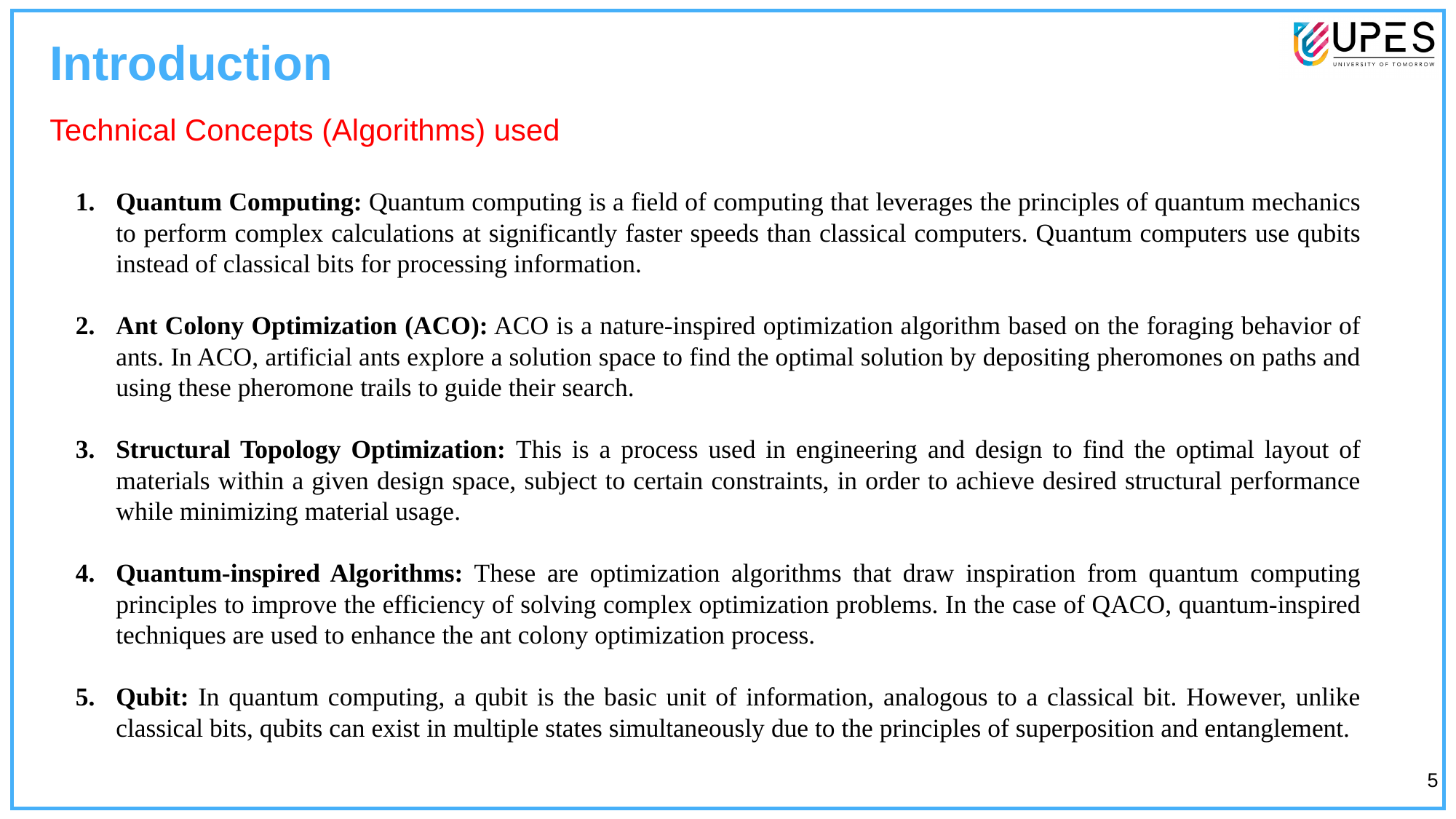

Introduction
Technical Concepts (Algorithms) used
Quantum Computing: Quantum computing is a field of computing that leverages the principles of quantum mechanics to perform complex calculations at significantly faster speeds than classical computers. Quantum computers use qubits instead of classical bits for processing information.

Ant Colony Optimization (ACO): ACO is a nature-inspired optimization algorithm based on the foraging behavior of ants. In ACO, artificial ants explore a solution space to find the optimal solution by depositing pheromones on paths and using these pheromone trails to guide their search.

Structural Topology Optimization: This is a process used in engineering and design to find the optimal layout of materials within a given design space, subject to certain constraints, in order to achieve desired structural performance while minimizing material usage.

Quantum-inspired Algorithms: These are optimization algorithms that draw inspiration from quantum computing principles to improve the efficiency of solving complex optimization problems. In the case of QACO, quantum-inspired techniques are used to enhance the ant colony optimization process.

Qubit: In quantum computing, a qubit is the basic unit of information, analogous to a classical bit. However, unlike classical bits, qubits can exist in multiple states simultaneously due to the principles of superposition and entanglement.
5